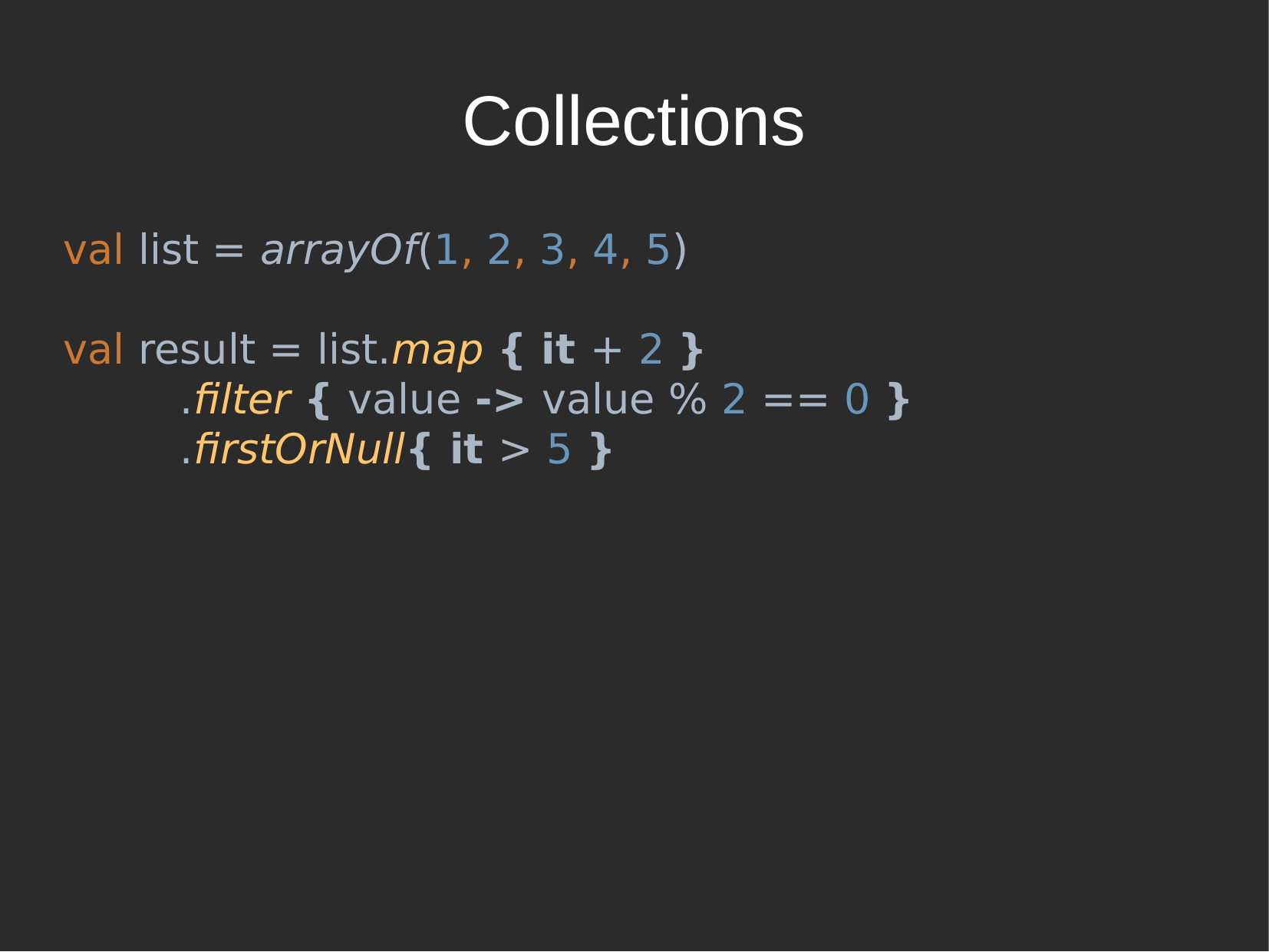

Collections
val list = arrayOf(1, 2, 3, 4, 5)

val result = list.map { it + 2 }
        .filter { value -> value % 2 == 0 }
        .firstOrNull{ it > 5 }